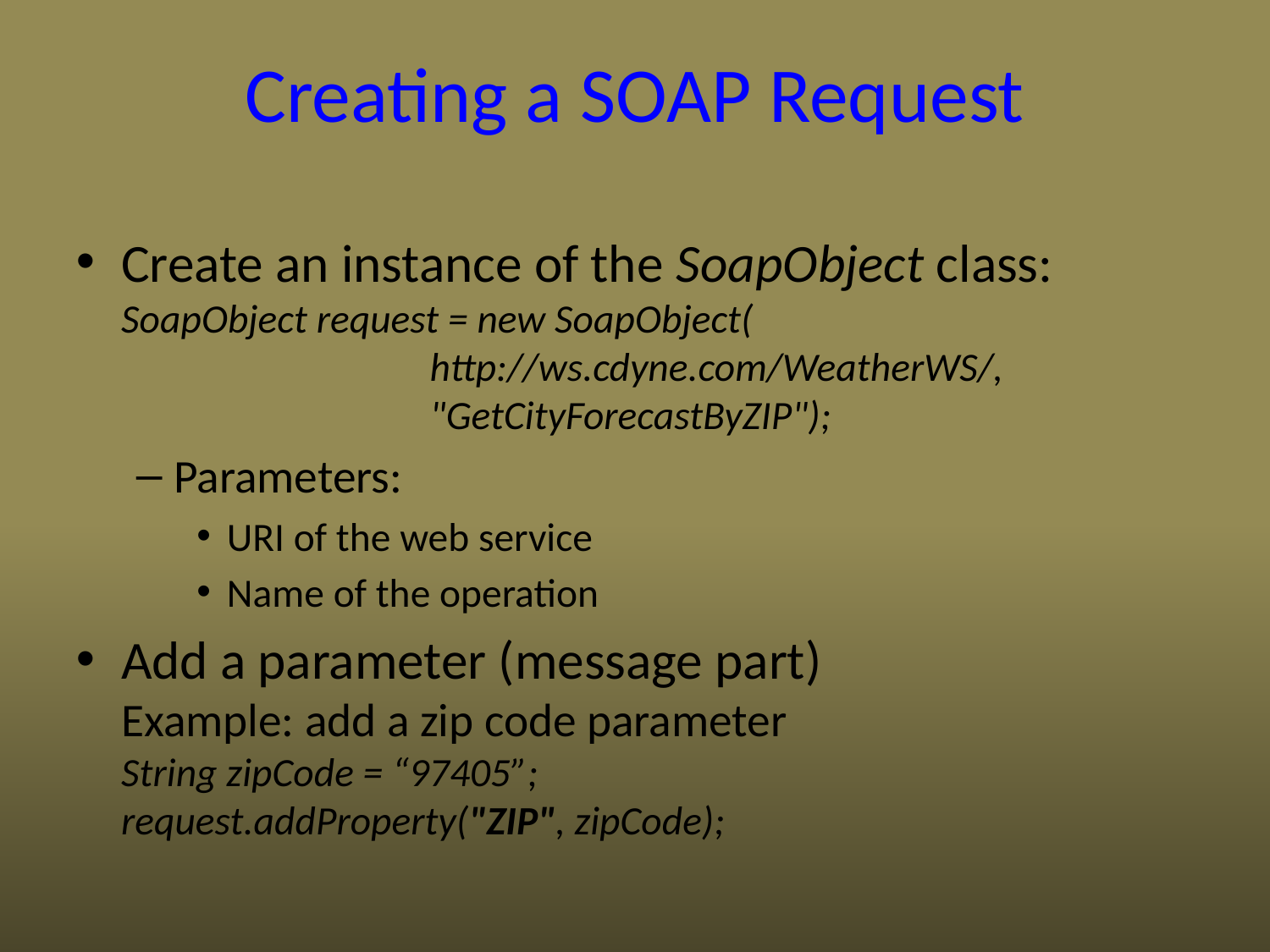

Creating a SOAP Request
Create an instance of the SoapObject class:
SoapObject request = new SoapObject(
                                  http://ws.cdyne.com/WeatherWS/,
                                  "GetCityForecastByZIP");
Parameters:
URI of the web service
Name of the operation
Add a parameter (message part)
Example: add a zip code parameter
String zipCode = “97405”;
request.addProperty("ZIP", zipCode);